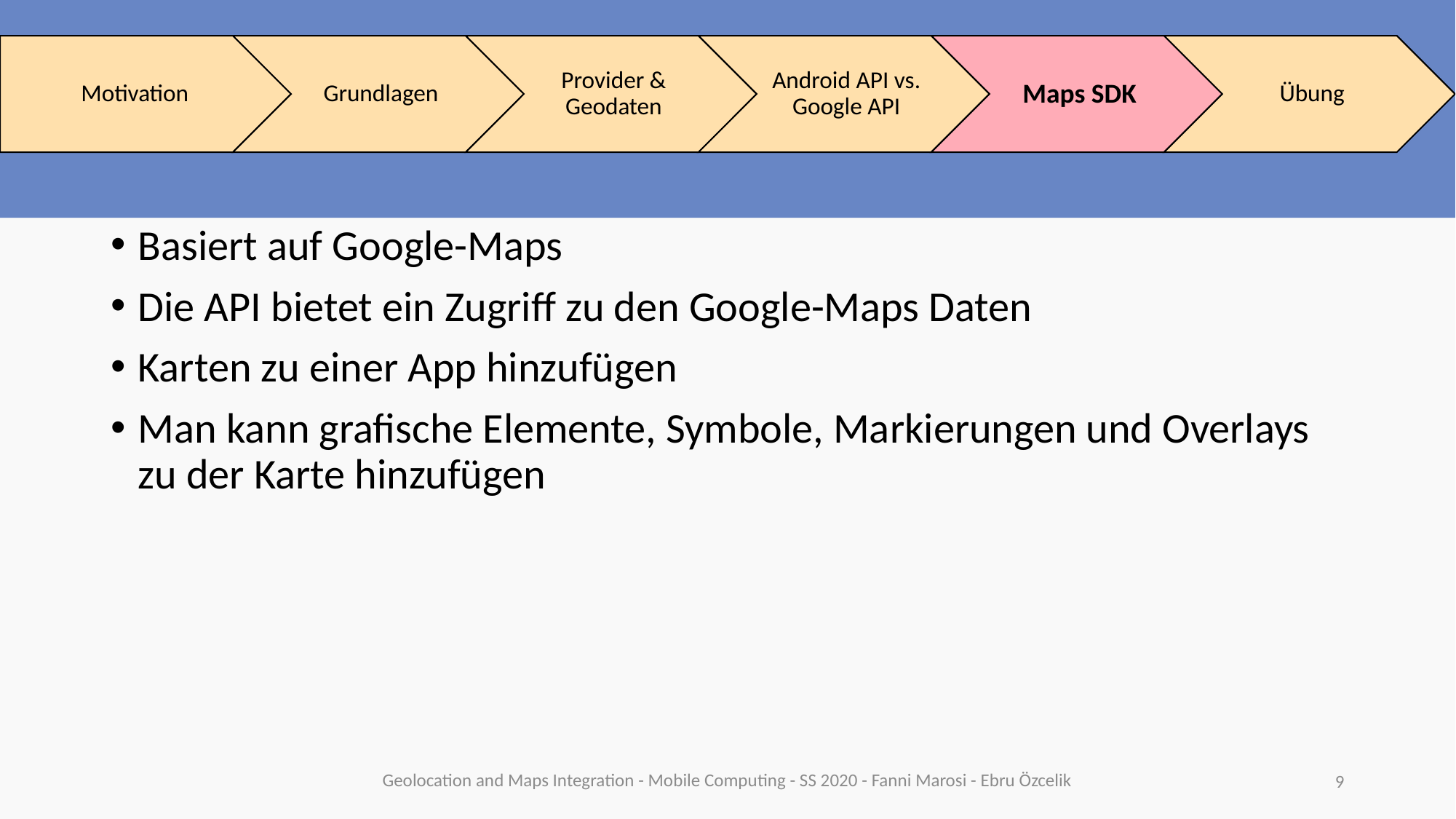

#
Basiert auf Google-Maps
Die API bietet ein Zugriff zu den Google-Maps Daten
Karten zu einer App hinzufügen
Man kann grafische Elemente, Symbole, Markierungen und Overlays zu der Karte hinzufügen
Geolocation and Maps Integration - Mobile Computing - SS 2020 - Fanni Marosi - Ebru Özcelik
9